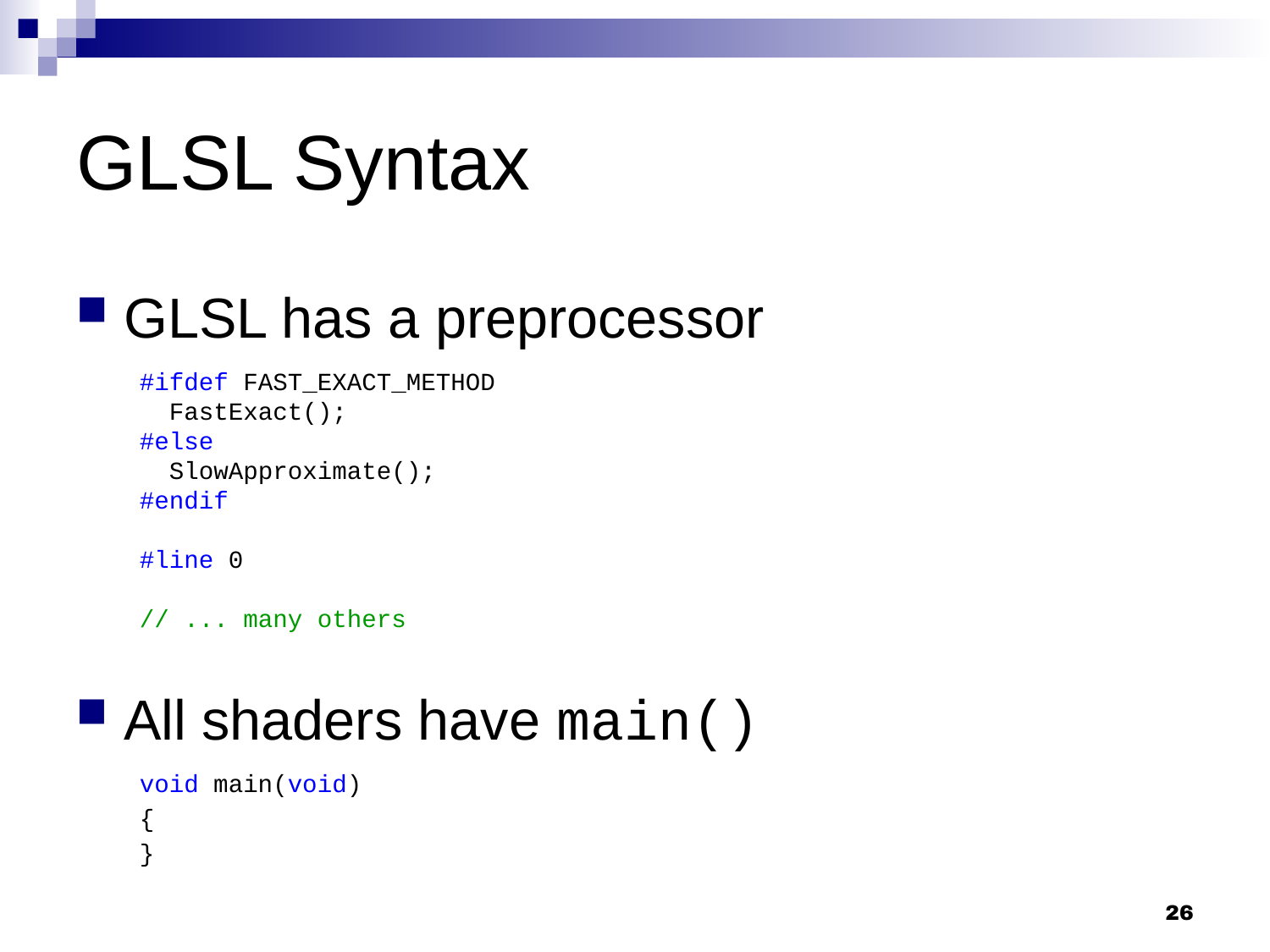

# GLSL Syntax
GLSL has a preprocessor
#ifdef FAST_EXACT_METHOD
  FastExact();
#else
  SlowApproximate();
#endif

#line 0

// ... many others

All shaders have main()
void main(void)
{
}

26